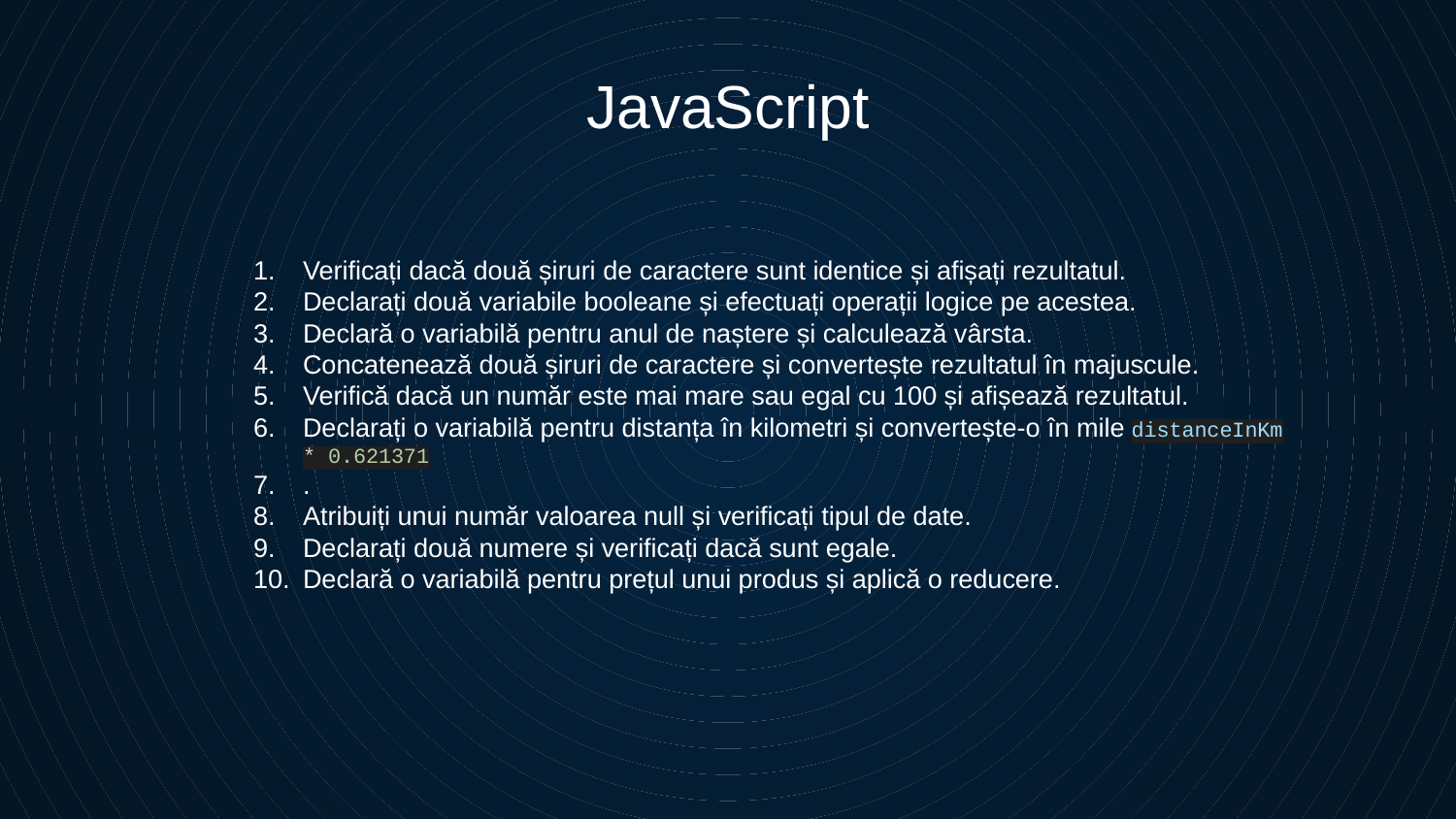

# JavaScript

Verificați dacă două șiruri de caractere sunt identice și afișați rezultatul.
Declarați două variabile booleane și efectuați operații logice pe acestea.
Declară o variabilă pentru anul de naștere și calculează vârsta.
Concatenează două șiruri de caractere și convertește rezultatul în majuscule.
Verifică dacă un număr este mai mare sau egal cu 100 și afișează rezultatul.
Declarați o variabilă pentru distanța în kilometri și convertește-o în mile distanceInKm * 0.621371
.
Atribuiți unui număr valoarea null și verificați tipul de date.
Declarați două numere și verificați dacă sunt egale.
Declară o variabilă pentru prețul unui produs și aplică o reducere.